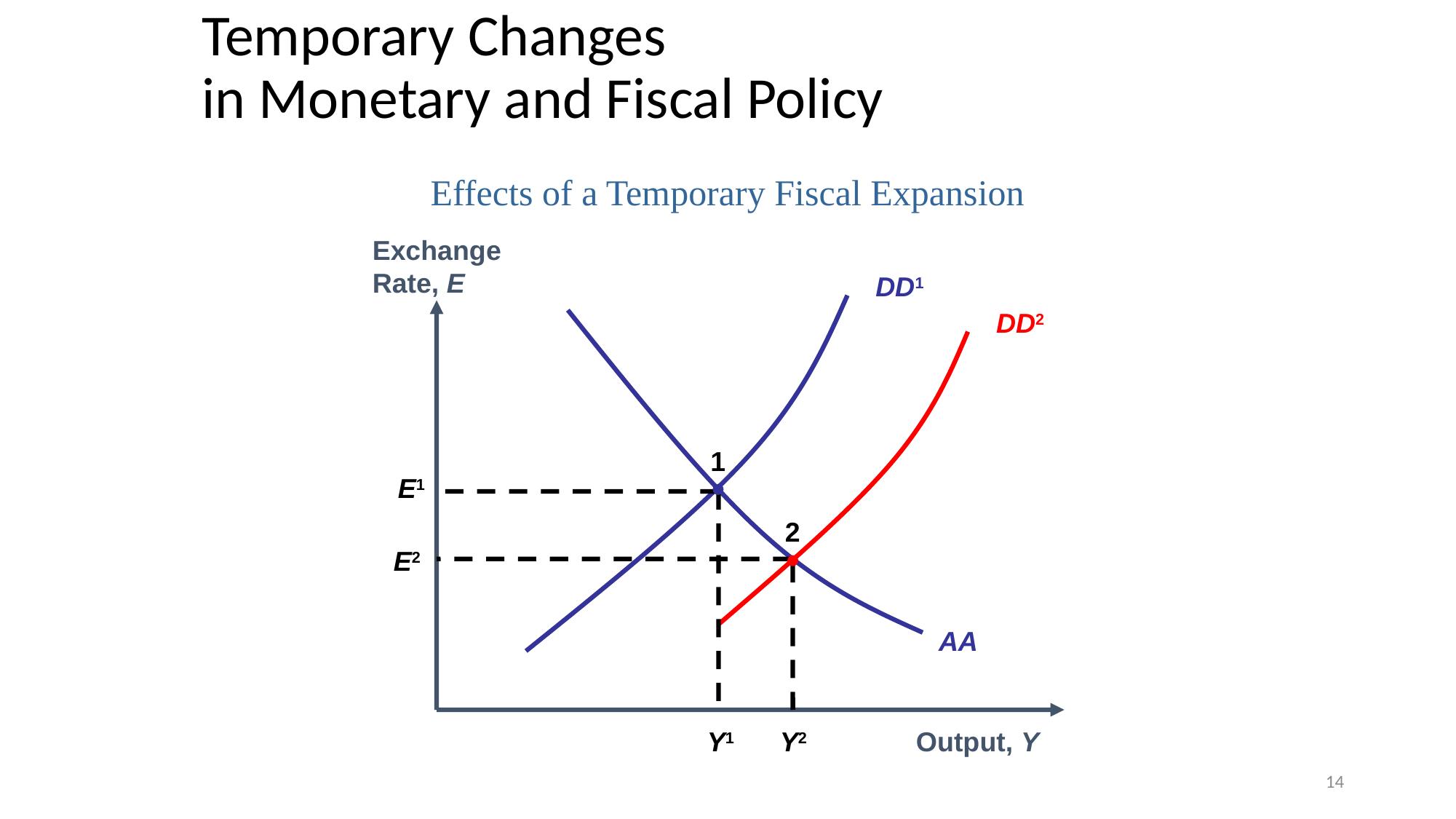

# Temporary Changes in Monetary and Fiscal Policy
Effects of a Temporary Fiscal Expansion
 Exchange
 Rate, E

	         Output, Y
DD1

DD2

AA
1

E1

Y1
2

E2
Y2
14